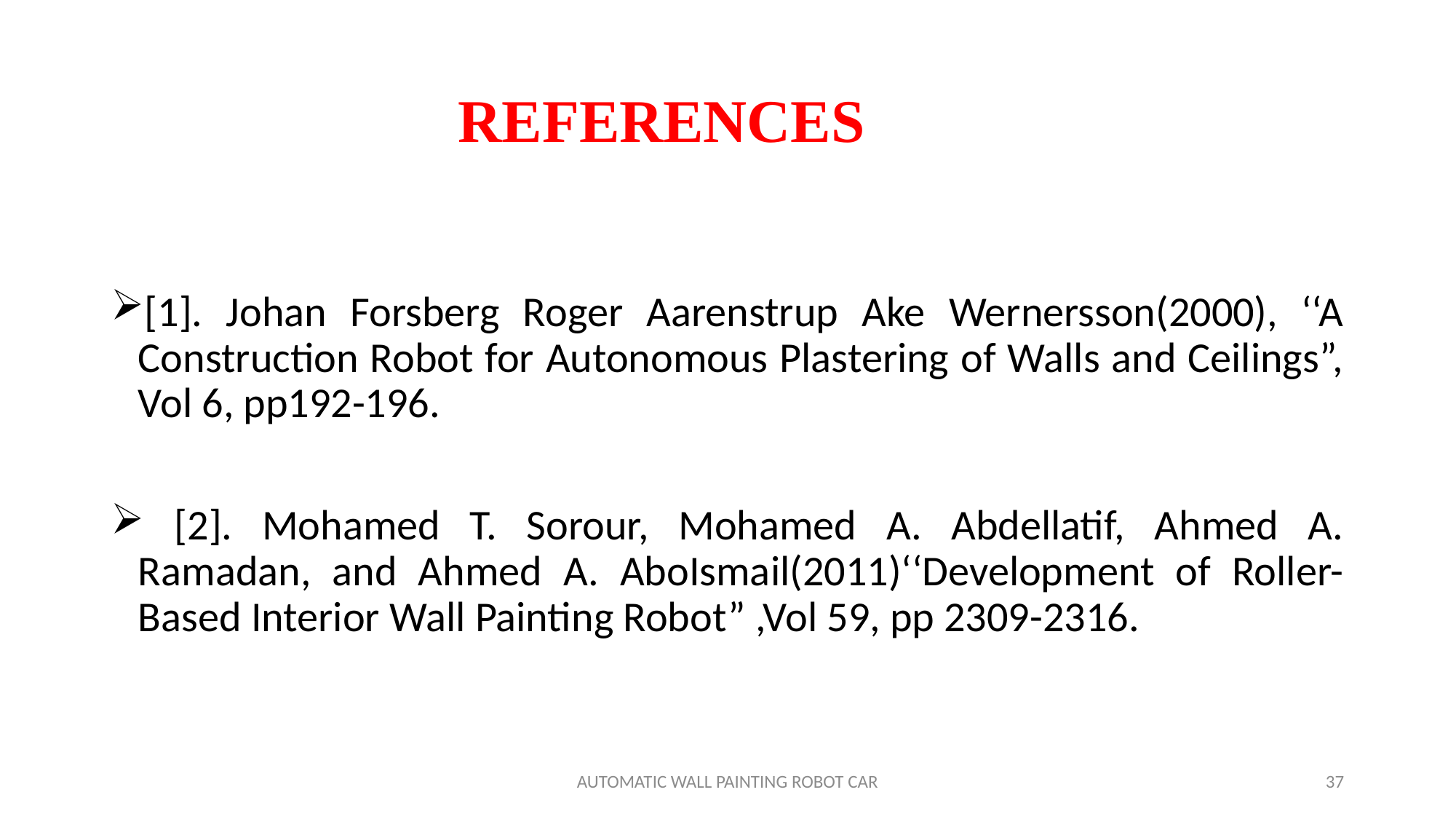

# REFERENCES

[1]. Johan Forsberg Roger Aarenstrup Ake Wernersson(2000), ‘‘A Construction Robot for Autonomous Plastering of Walls and Ceilings”, Vol 6, pp192-196.

 [2]. Mohamed T. Sorour, Mohamed A. Abdellatif, Ahmed A. Ramadan, and Ahmed A. AboIsmail(2011)‘‘Development of Roller-Based Interior Wall Painting Robot” ,Vol 59, pp 2309-2316.
AUTOMATIC WALL PAINTING ROBOT CAR
37